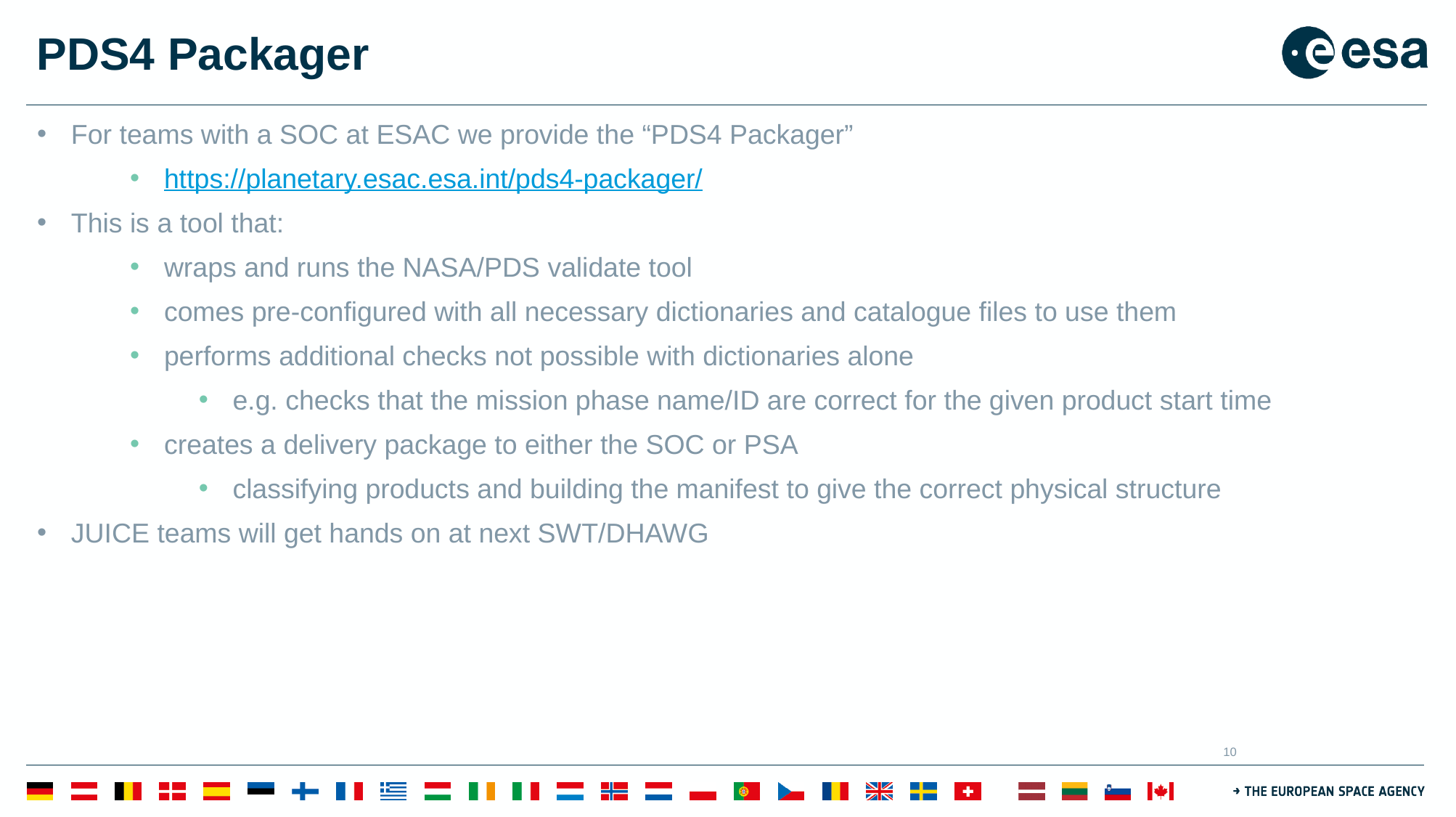

# PDS4 Packager
For teams with a SOC at ESAC we provide the “PDS4 Packager”
https://planetary.esac.esa.int/pds4-packager/
This is a tool that:
wraps and runs the NASA/PDS validate tool
comes pre-configured with all necessary dictionaries and catalogue files to use them
performs additional checks not possible with dictionaries alone
e.g. checks that the mission phase name/ID are correct for the given product start time
creates a delivery package to either the SOC or PSA
classifying products and building the manifest to give the correct physical structure
JUICE teams will get hands on at next SWT/DHAWG